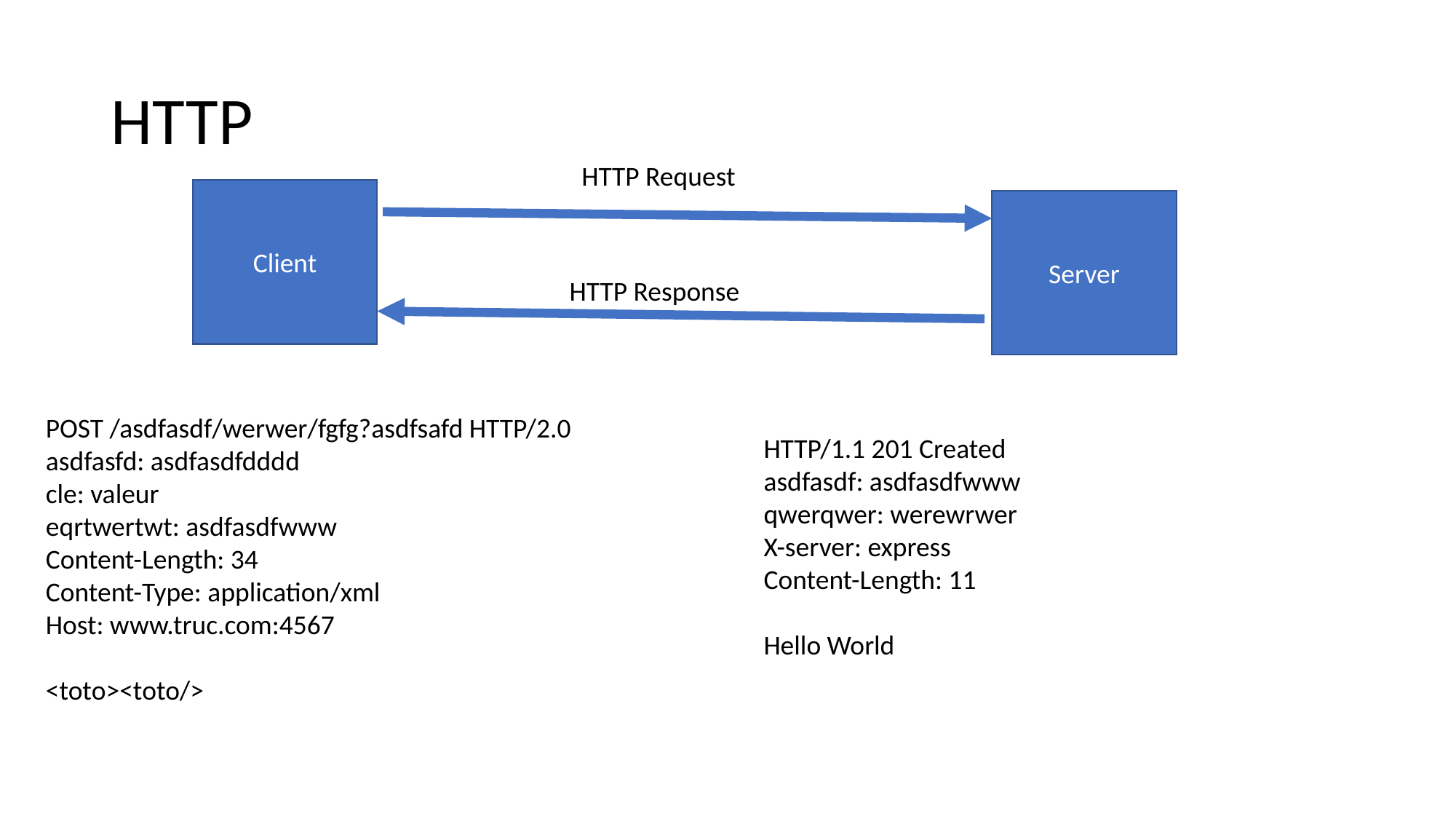

# HTTP
HTTP Request
Client
Server
HTTP Response
POST /asdfasdf/werwer/fgfg?asdfsafd HTTP/2.0
asdfasfd: asdfasdfdddd
cle: valeur
eqrtwertwt: asdfasdfwww
Content-Length: 34
Content-Type: application/xml
Host: www.truc.com:4567

<toto><toto/>

HTTP/1.1 201 Created
asdfasdf: asdfasdfwww
qwerqwer: werewrwer
X-server: express
Content-Length: 11

Hello World